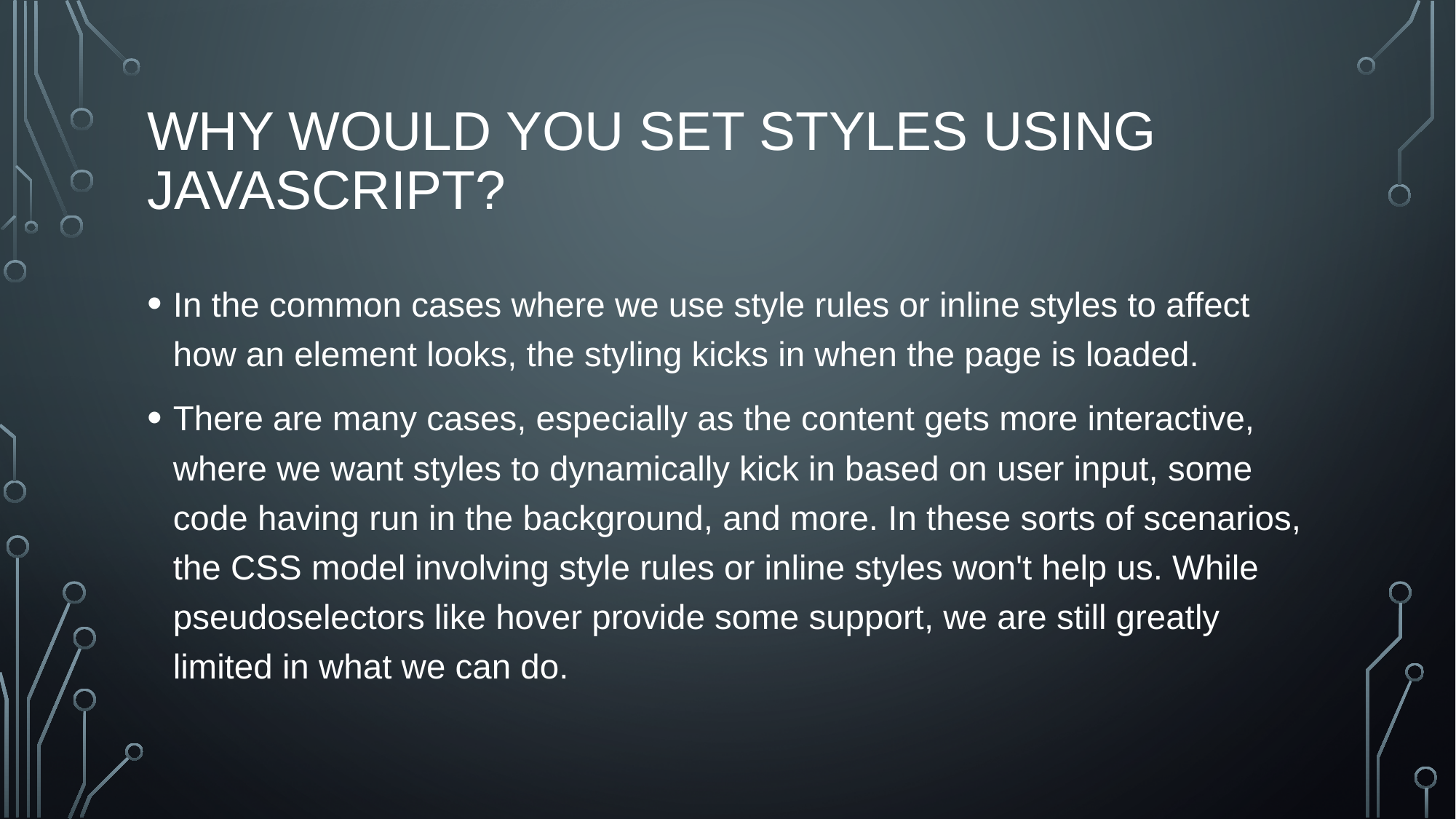

# Why Would You Set Styles Using JavaScript?
In the common cases where we use style rules or inline styles to affect how an element looks, the styling kicks in when the page is loaded.
There are many cases, especially as the content gets more interactive, where we want styles to dynamically kick in based on user input, some code having run in the background, and more. In these sorts of scenarios, the CSS model involving style rules or inline styles won't help us. While pseudoselectors like hover provide some support, we are still greatly limited in what we can do.